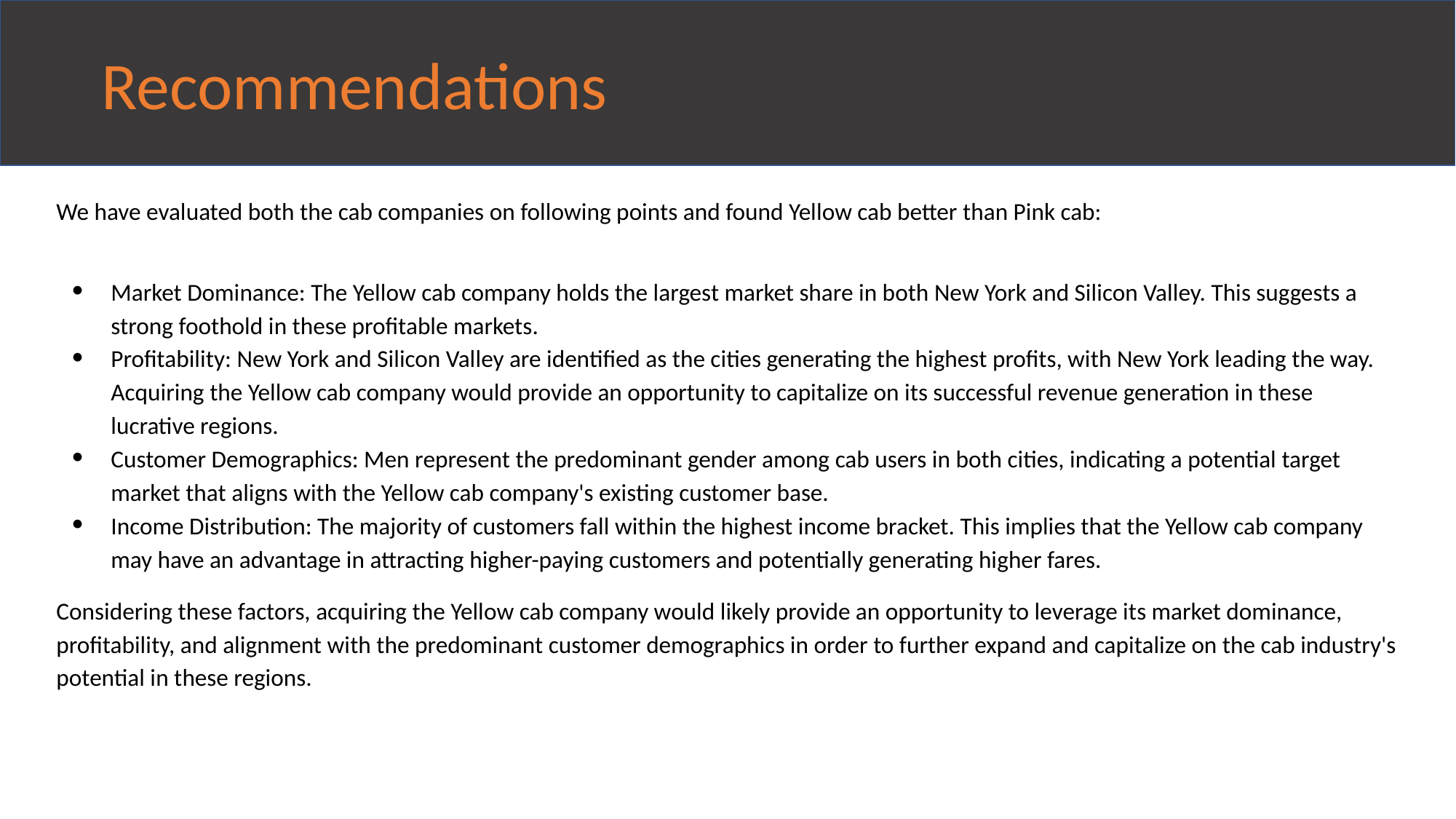

Recommendations
We have evaluated both the cab companies on following points and found Yellow cab better than Pink cab:

Market Dominance: The Yellow cab company holds the largest market share in both New York and Silicon Valley. This suggests a strong foothold in these profitable markets.
Profitability: New York and Silicon Valley are identified as the cities generating the highest profits, with New York leading the way. Acquiring the Yellow cab company would provide an opportunity to capitalize on its successful revenue generation in these lucrative regions.
Customer Demographics: Men represent the predominant gender among cab users in both cities, indicating a potential target market that aligns with the Yellow cab company's existing customer base.
Income Distribution: The majority of customers fall within the highest income bracket. This implies that the Yellow cab company may have an advantage in attracting higher-paying customers and potentially generating higher fares.
Considering these factors, acquiring the Yellow cab company would likely provide an opportunity to leverage its market dominance, profitability, and alignment with the predominant customer demographics in order to further expand and capitalize on the cab industry's potential in these regions.